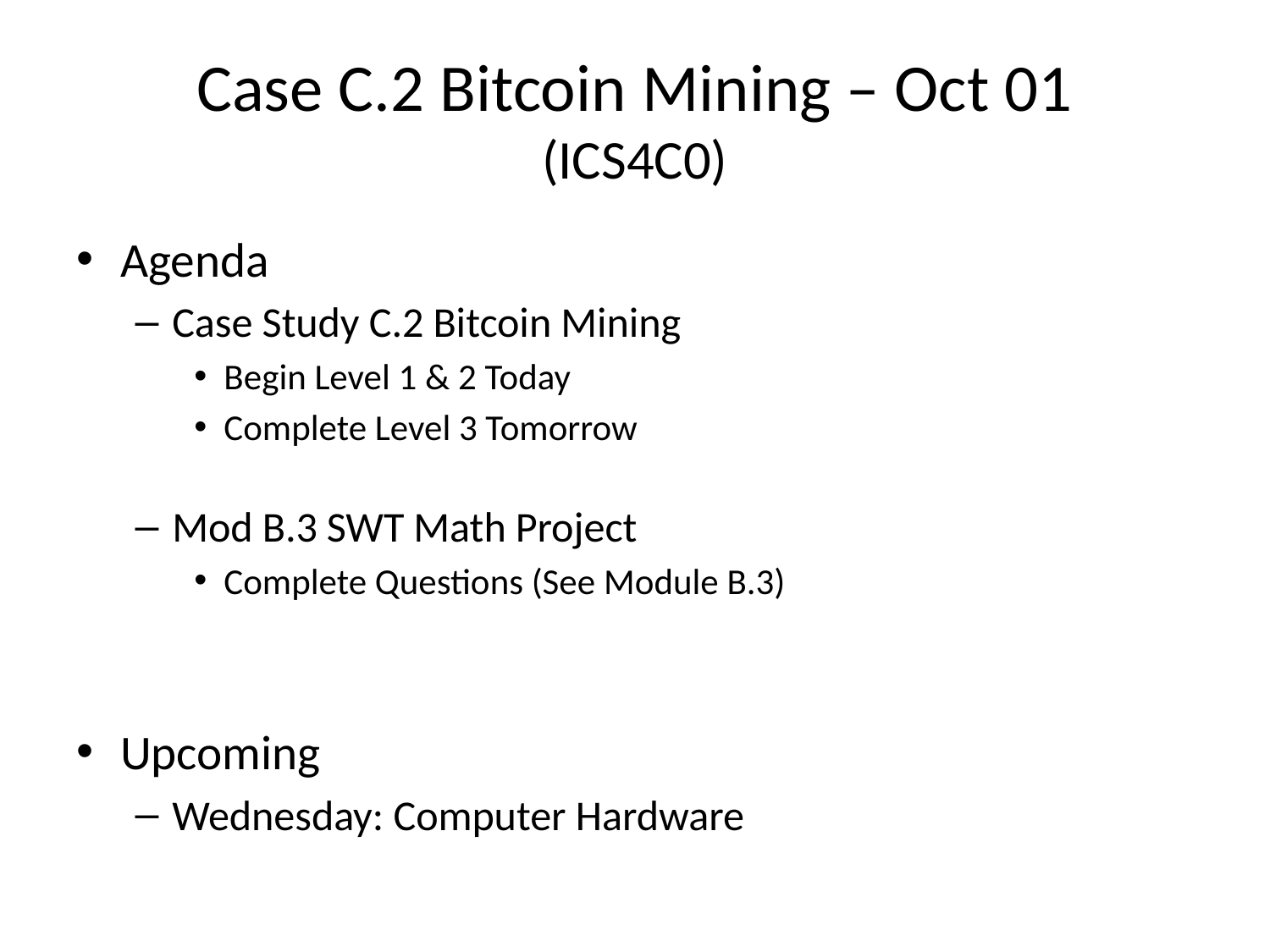

# Case C.2 Bitcoin Mining – Oct 01 (ICS4C0)
Agenda
Case Study C.2 Bitcoin Mining
Begin Level 1 & 2 Today
Complete Level 3 Tomorrow
Mod B.3 SWT Math Project
Complete Questions (See Module B.3)

Upcoming
Wednesday: Computer Hardware